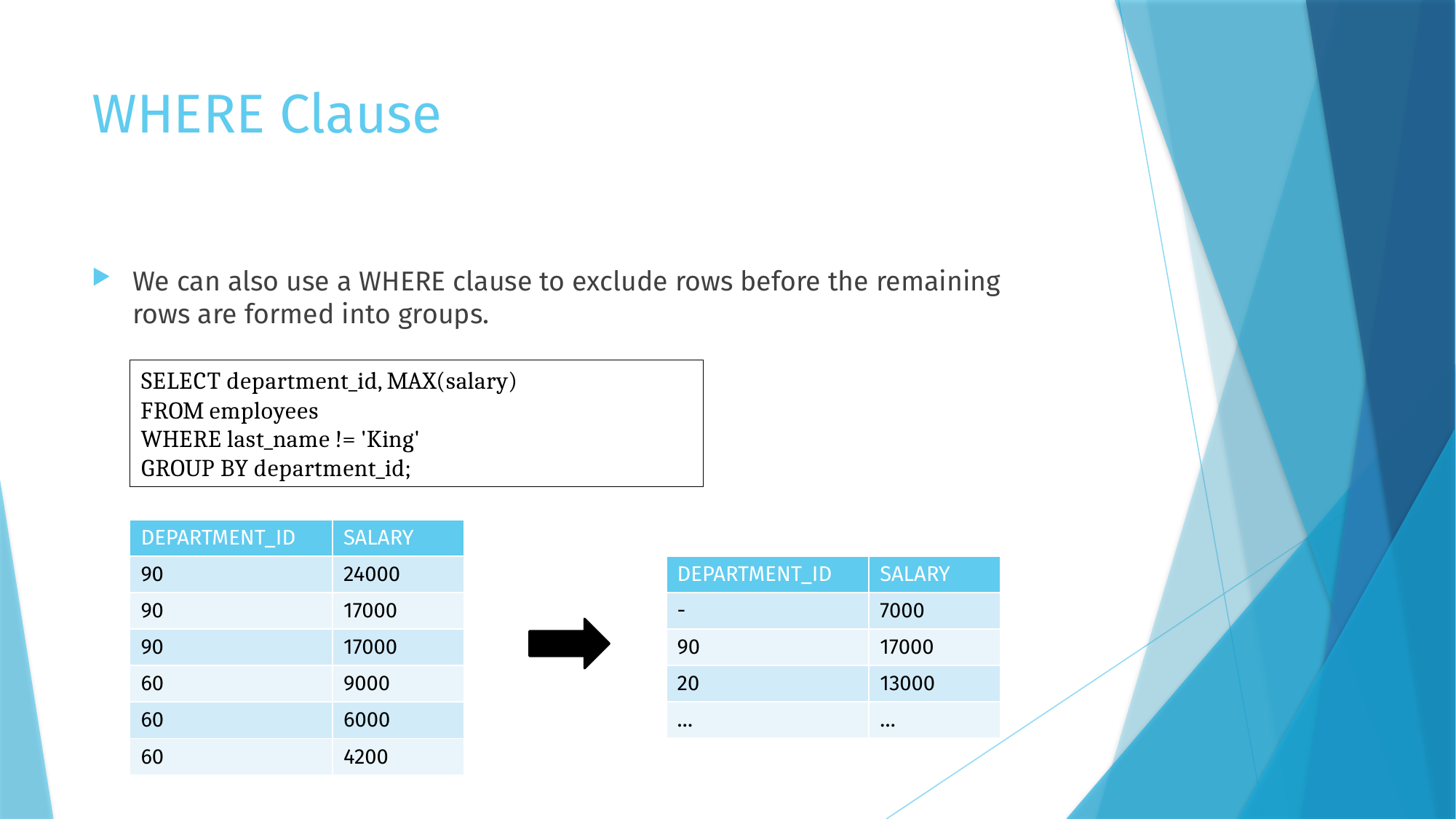

# WHERE Clause
We can also use a WHERE clause to exclude rows before the remaining rows are formed into groups.
SELECT department_id, MAX(salary)
FROM employees
WHERE last_name != 'King'
GROUP BY department_id;
| DEPARTMENT\_ID | SALARY |
| --- | --- |
| 90 | 24000 |
| 90 | 17000 |
| 90 | 17000 |
| 60 | 9000 |
| 60 | 6000 |
| 60 | 4200 |
| DEPARTMENT\_ID | SALARY |
| --- | --- |
| - | 7000 |
| 90 | 17000 |
| 20 | 13000 |
| … | … |